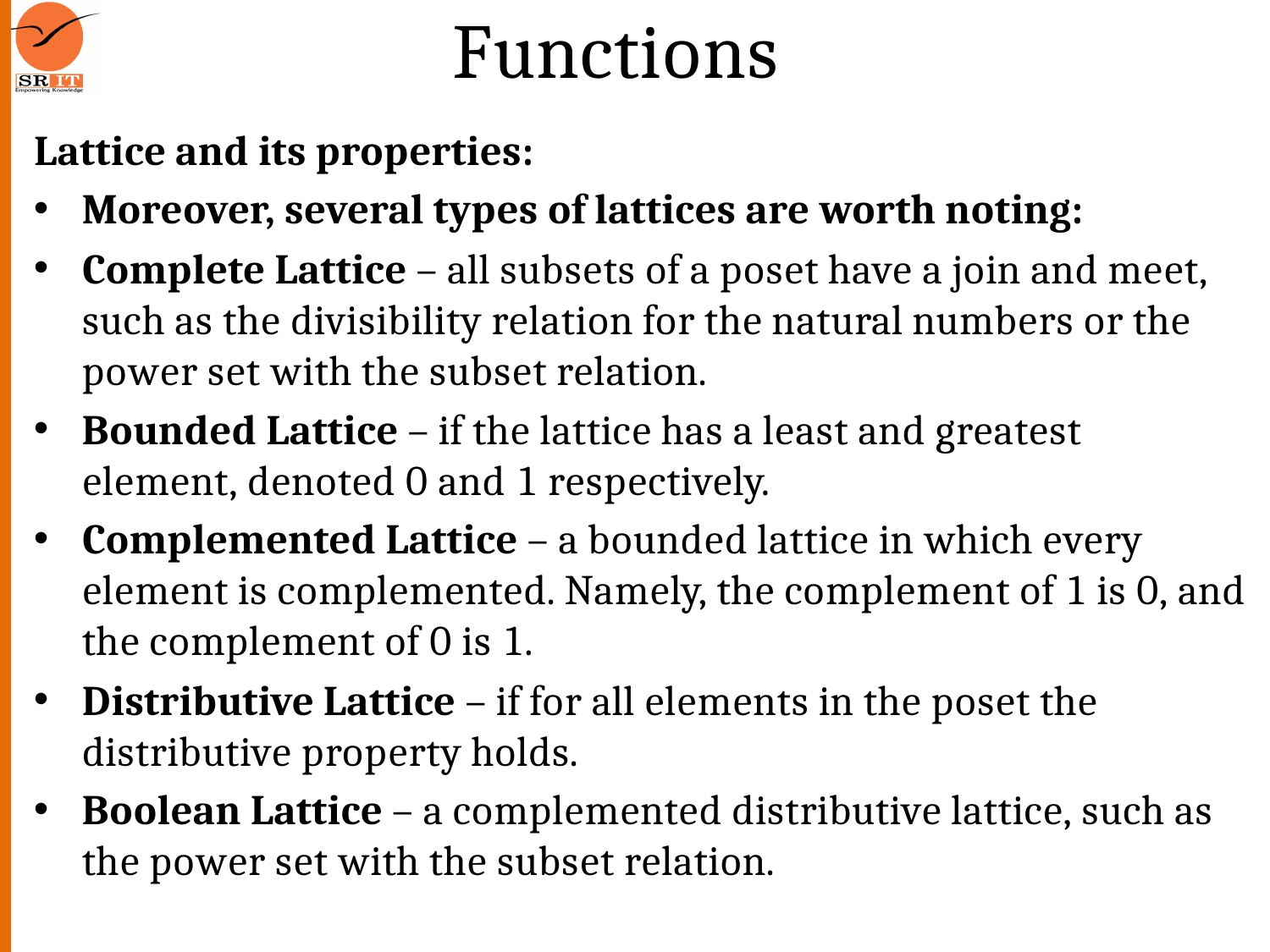

# Functions
Lattice and its properties:
Moreover, several types of lattices are worth noting:
Complete Lattice – all subsets of a poset have a join and meet, such as the divisibility relation for the natural numbers or the power set with the subset relation.
Bounded Lattice – if the lattice has a least and greatest element, denoted 0 and 1 respectively.
Complemented Lattice – a bounded lattice in which every element is complemented. Namely, the complement of 1 is 0, and the complement of 0 is 1.
Distributive Lattice – if for all elements in the poset the distributive property holds.
Boolean Lattice – a complemented distributive lattice, such as the power set with the subset relation.